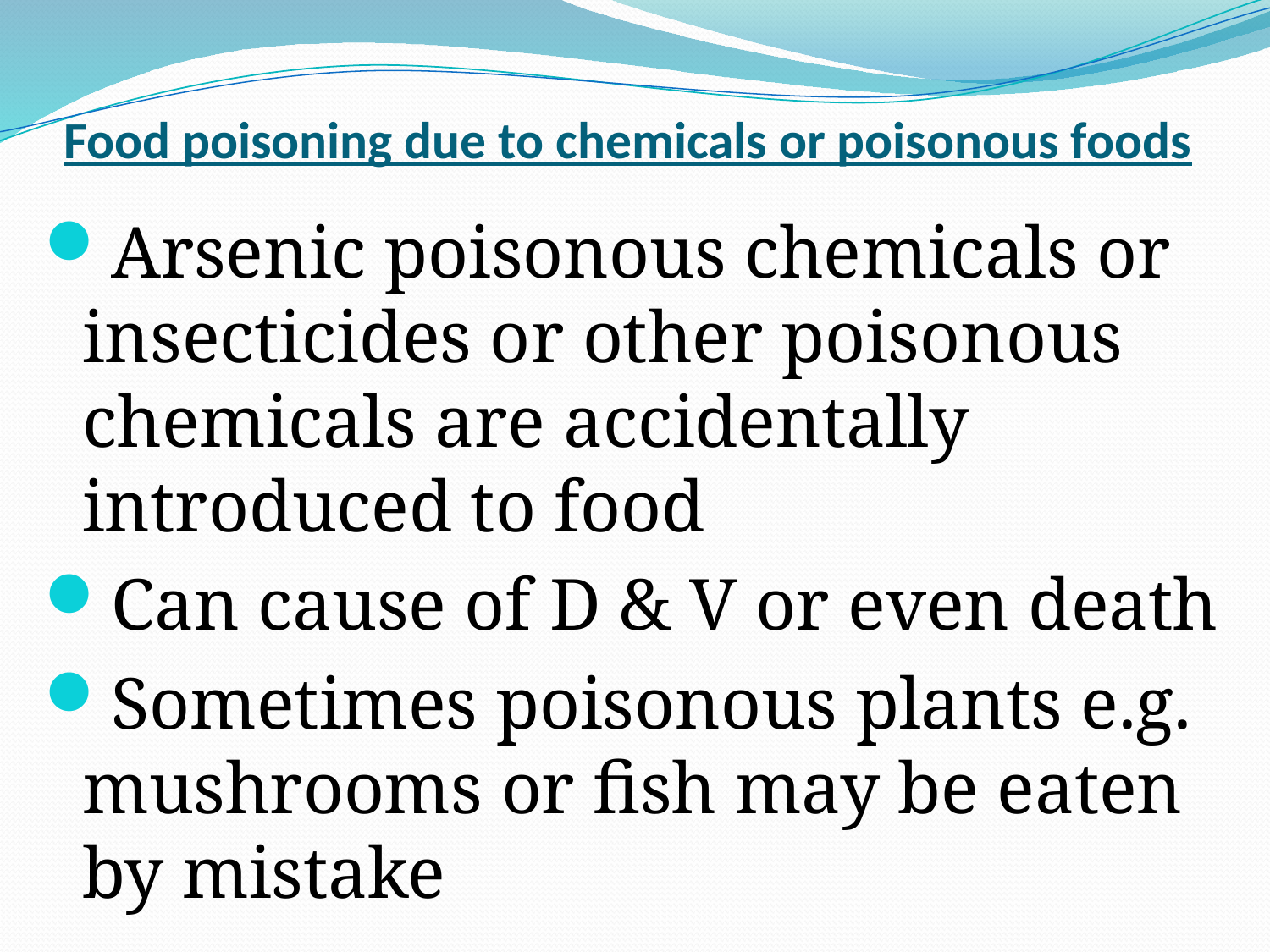

# Food poisoning due to chemicals or poisonous foods
Arsenic poisonous chemicals or insecticides or other poisonous chemicals are accidentally introduced to food
Can cause of D & V or even death
Sometimes poisonous plants e.g. mushrooms or fish may be eaten by mistake